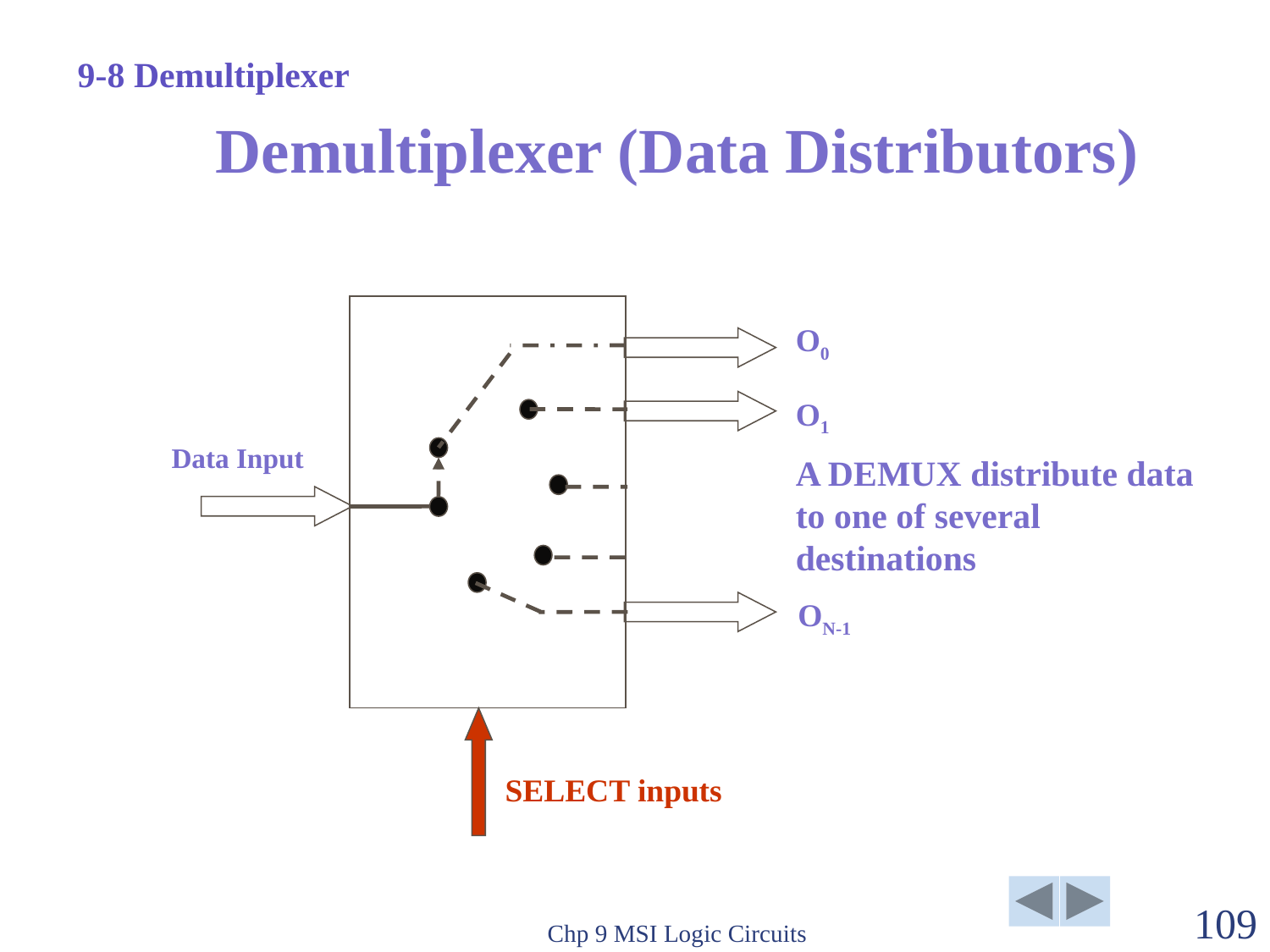

9-8 Demultiplexer
# Demultiplexer (Data Distributors)

O0

O1

Data Input

A DEMUX distribute data to one of several destinations

ON-1

SELECT inputs
Chp 9 MSI Logic Circuits
109